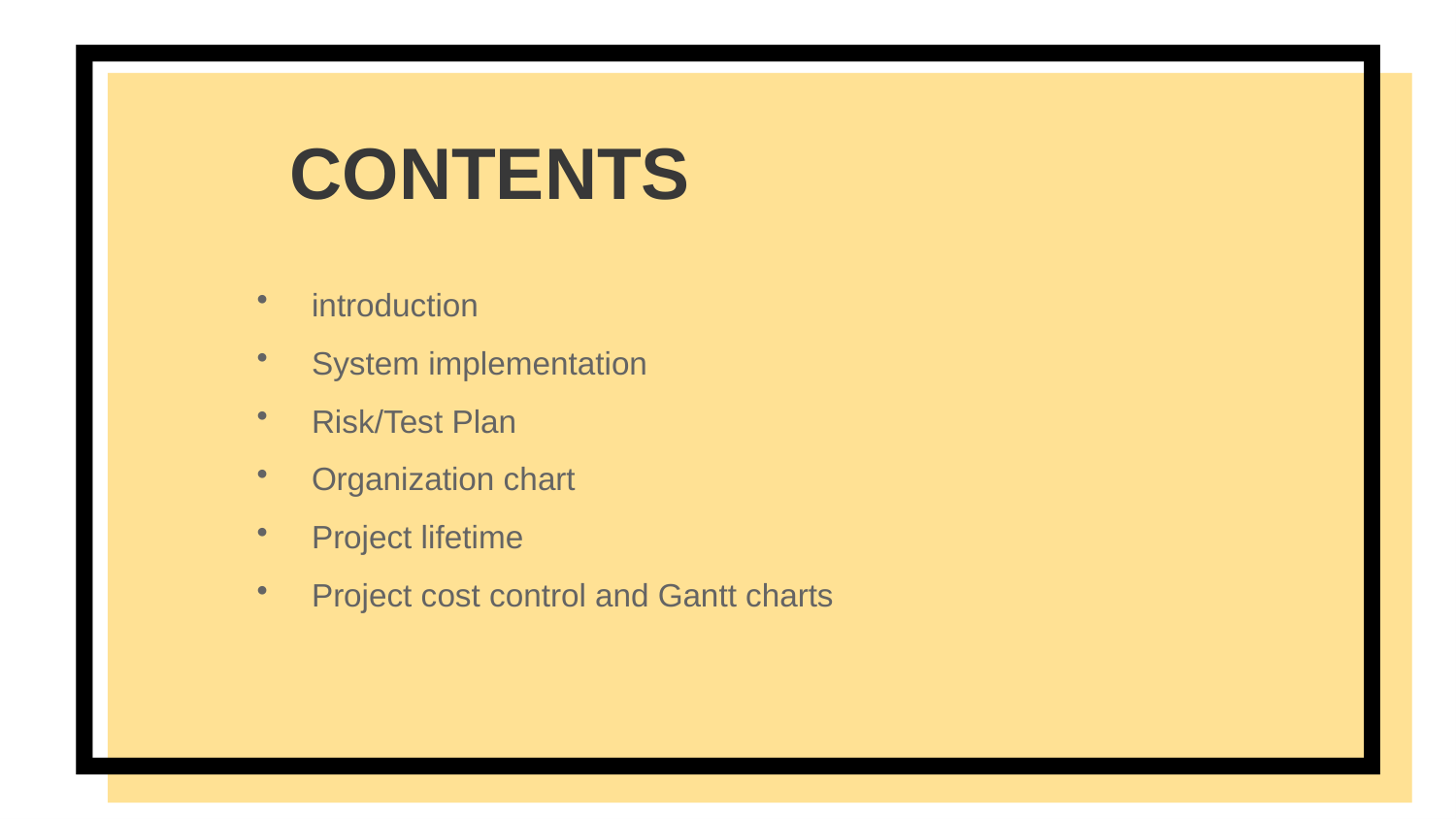

CONTENTS
introduction
System implementation
Risk/Test Plan
Organization chart
Project lifetime
Project cost control and Gantt charts